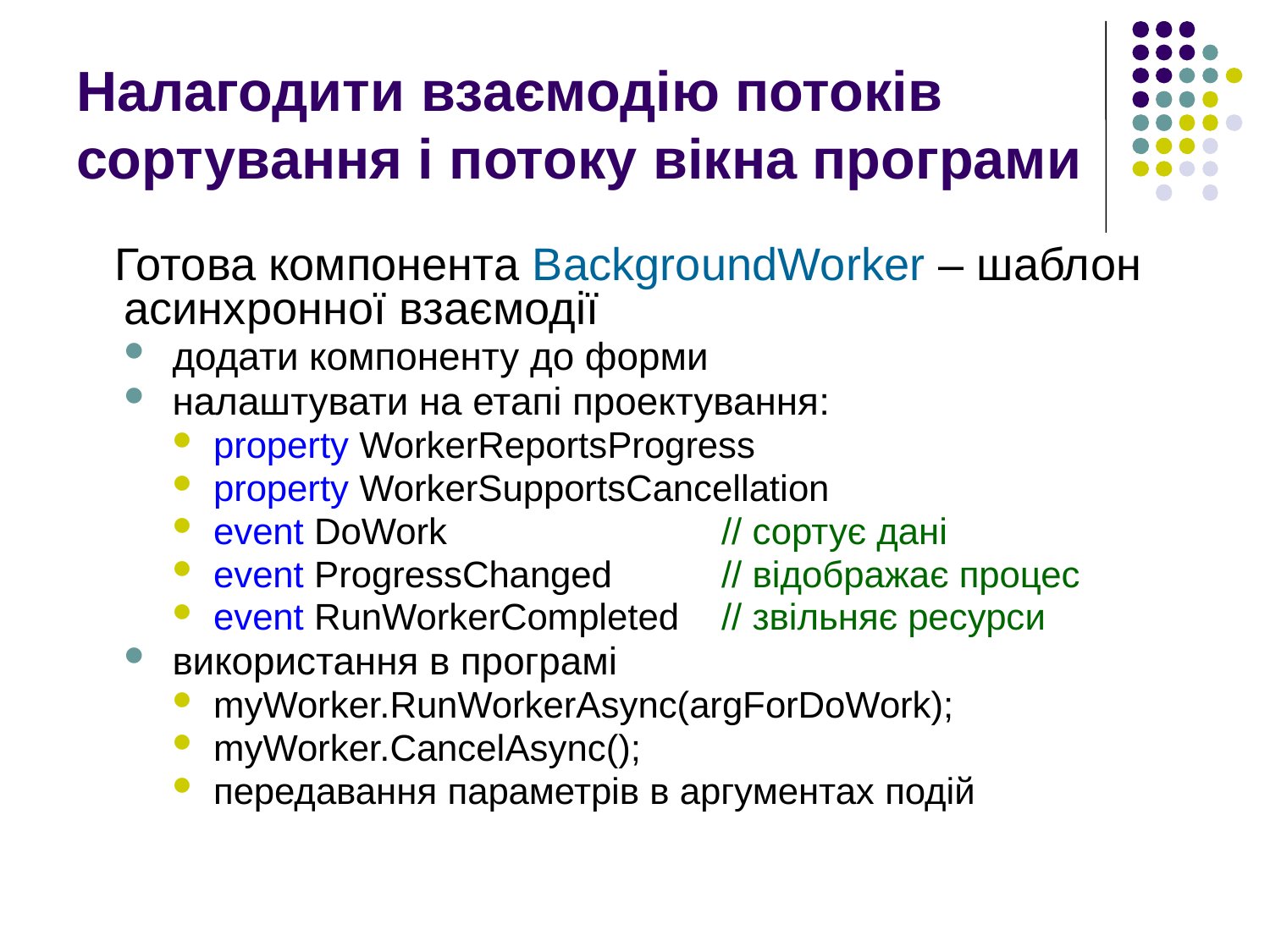

# Налагодити взаємодію потоків сортування і потоку вікна програми
   Готова компонента BackgroundWorker – шаблон асинхронної взаємодії
додати компоненту до форми
налаштувати на етапі проектування:
property WorkerReportsProgress
property WorkerSupportsCancellation
event DoWork			// сортує дані
event ProgressChanged	// відображає процес
event RunWorkerCompleted	// звільняє ресурси
використання в програмі
myWorker.RunWorkerAsync(argForDoWork);
myWorker.CancelAsync();
передавання параметрів в аргументах подій